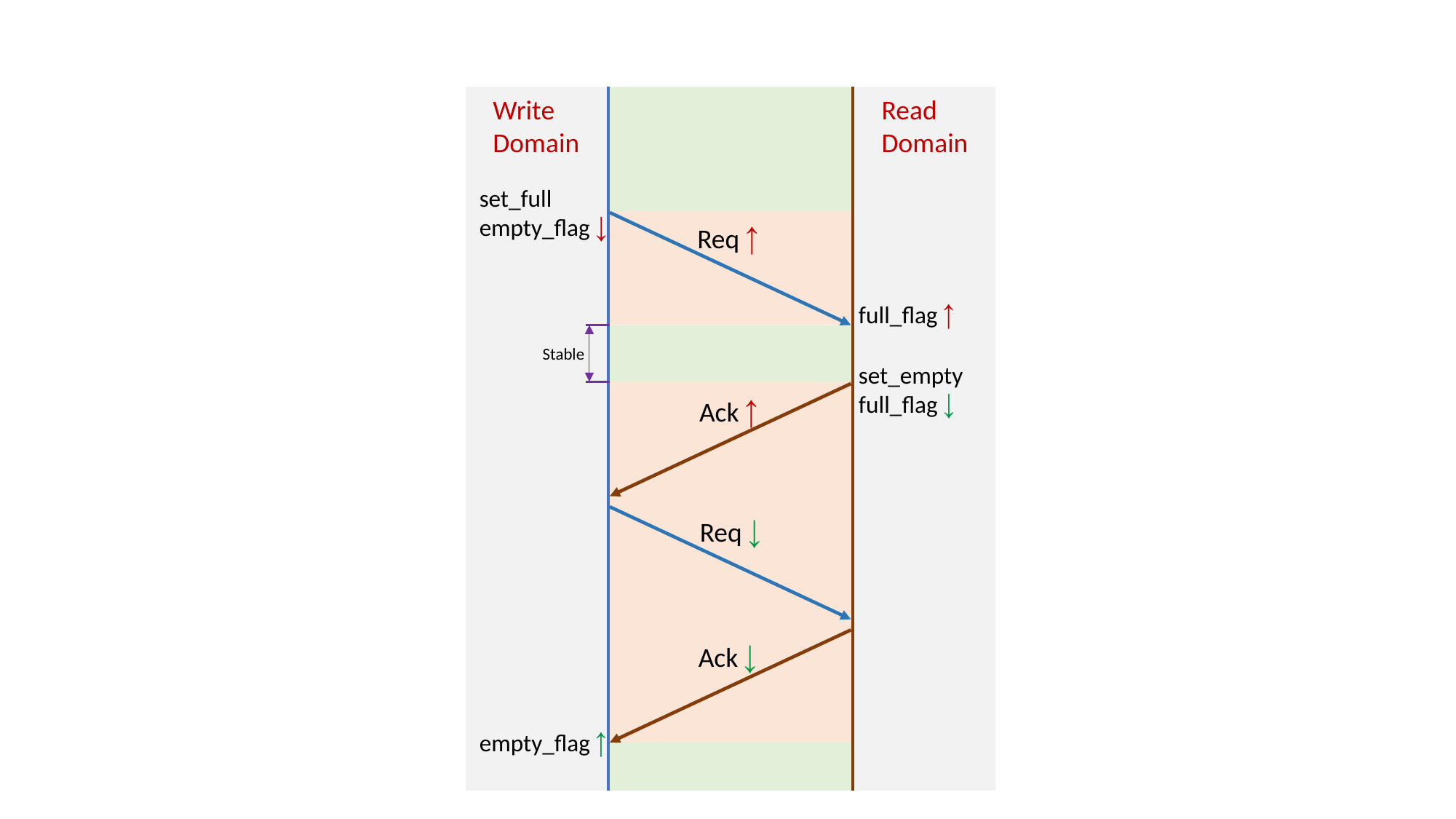

Read
Domain
Write
Domain
set_full
empty_flag ↓

Req ↑
full_flag ↑

Stable
set_empty
full_flag ↓

Ack ↑
Req ↓
Ack ↓
empty_flag ↑